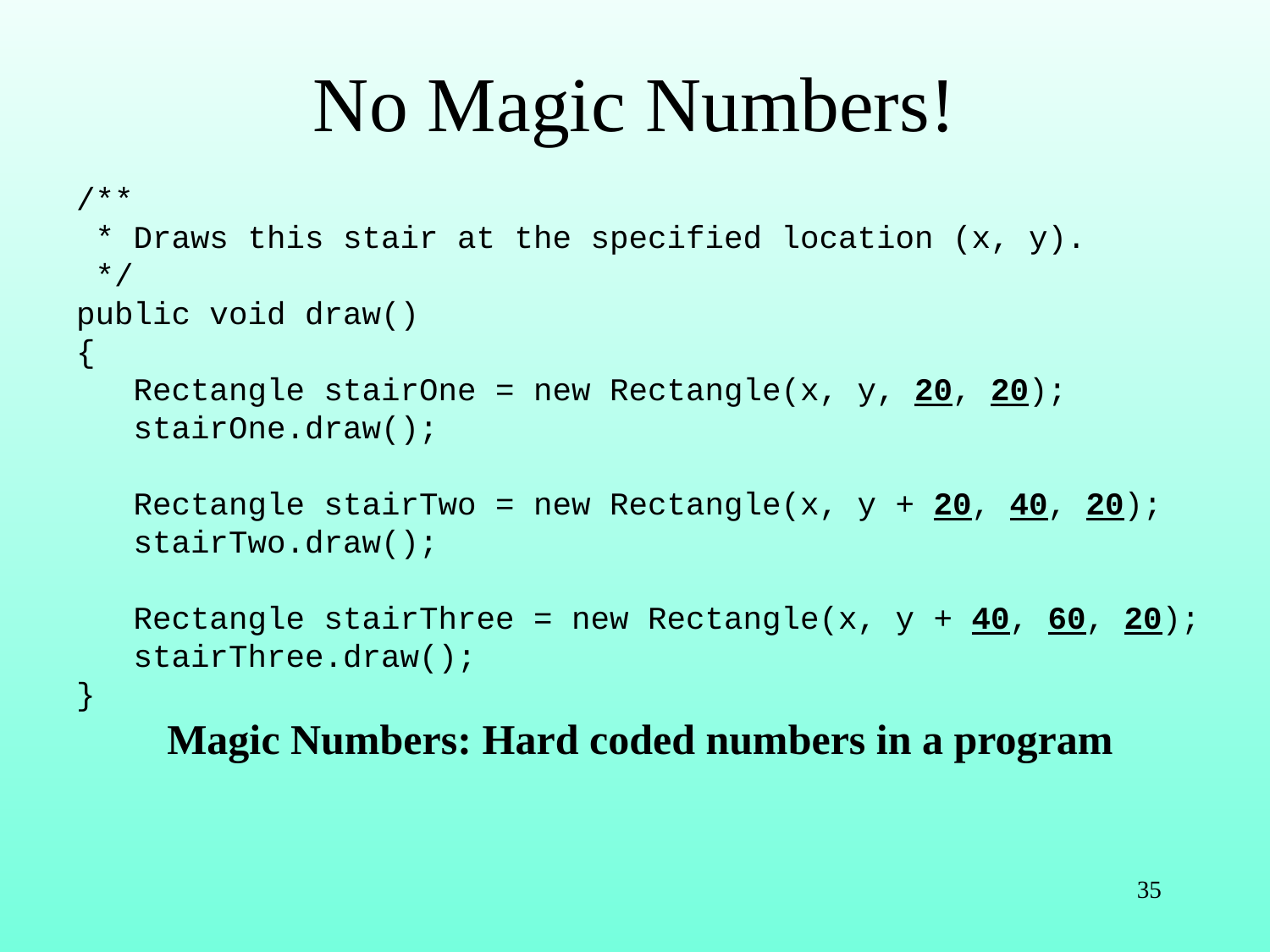

# No Magic Numbers!
/**
 * Draws this stair at the specified location (x, y).
 */
public void draw()
{
   Rectangle stairOne = new Rectangle(x, y, 20, 20);
   stairOne.draw();

   Rectangle stairTwo = new Rectangle(x, y + 20, 40, 20);
   stairTwo.draw();

   Rectangle stairThree = new Rectangle(x, y + 40, 60, 20);
   stairThree.draw();
}
Magic Numbers: Hard coded numbers in a program
35